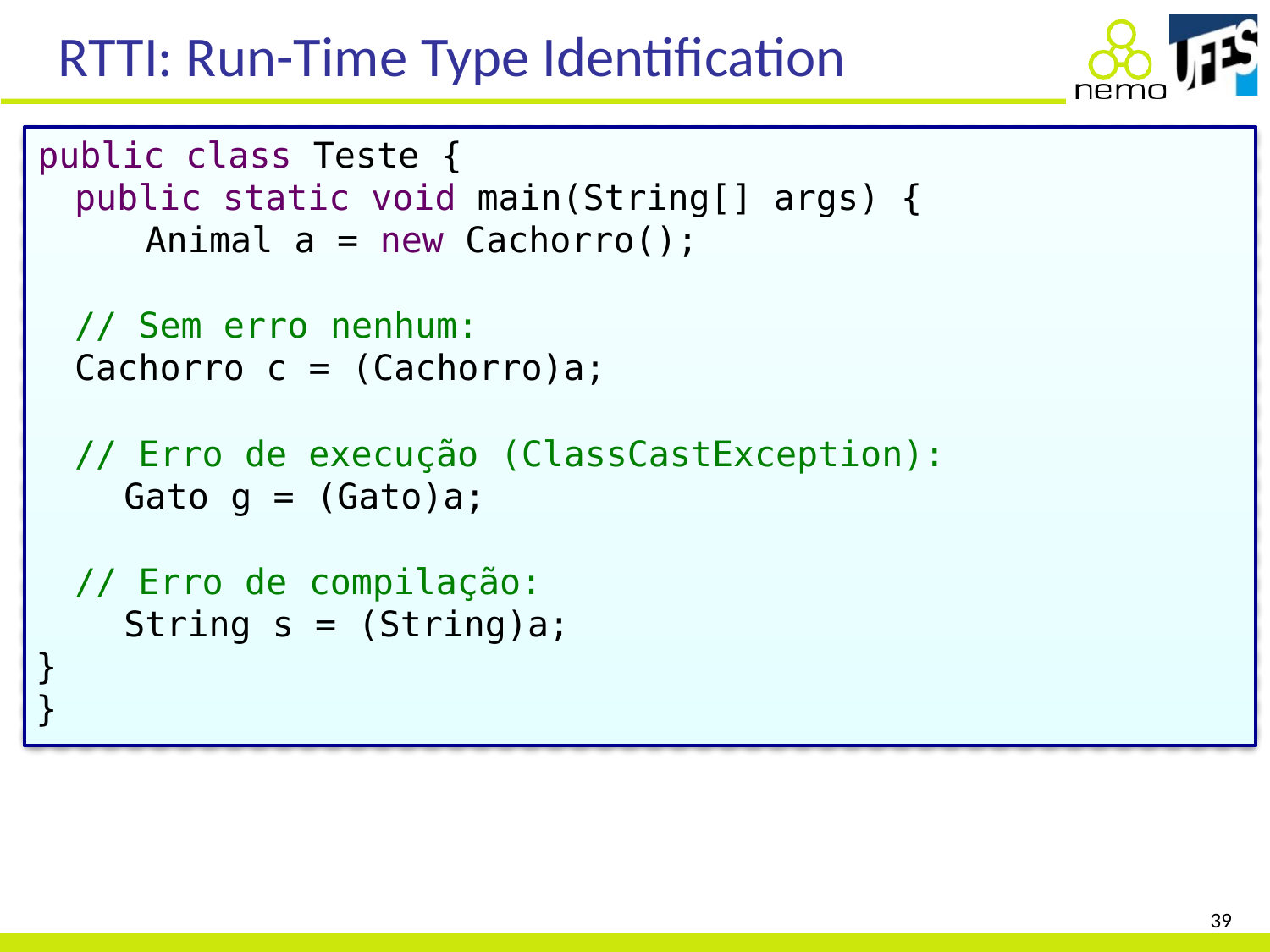

# RTTI: Run-Time Type Identification

public class Teste {
public static void main(String[] args) {  Animal a = new Cachorro();

// Sem erro nenhum:
Cachorro c = (Cachorro)a;

// Erro de execução (ClassCastException):  Gato g = (Gato)a;

// Erro de compilação:  String s = (String)a;
}
}
39